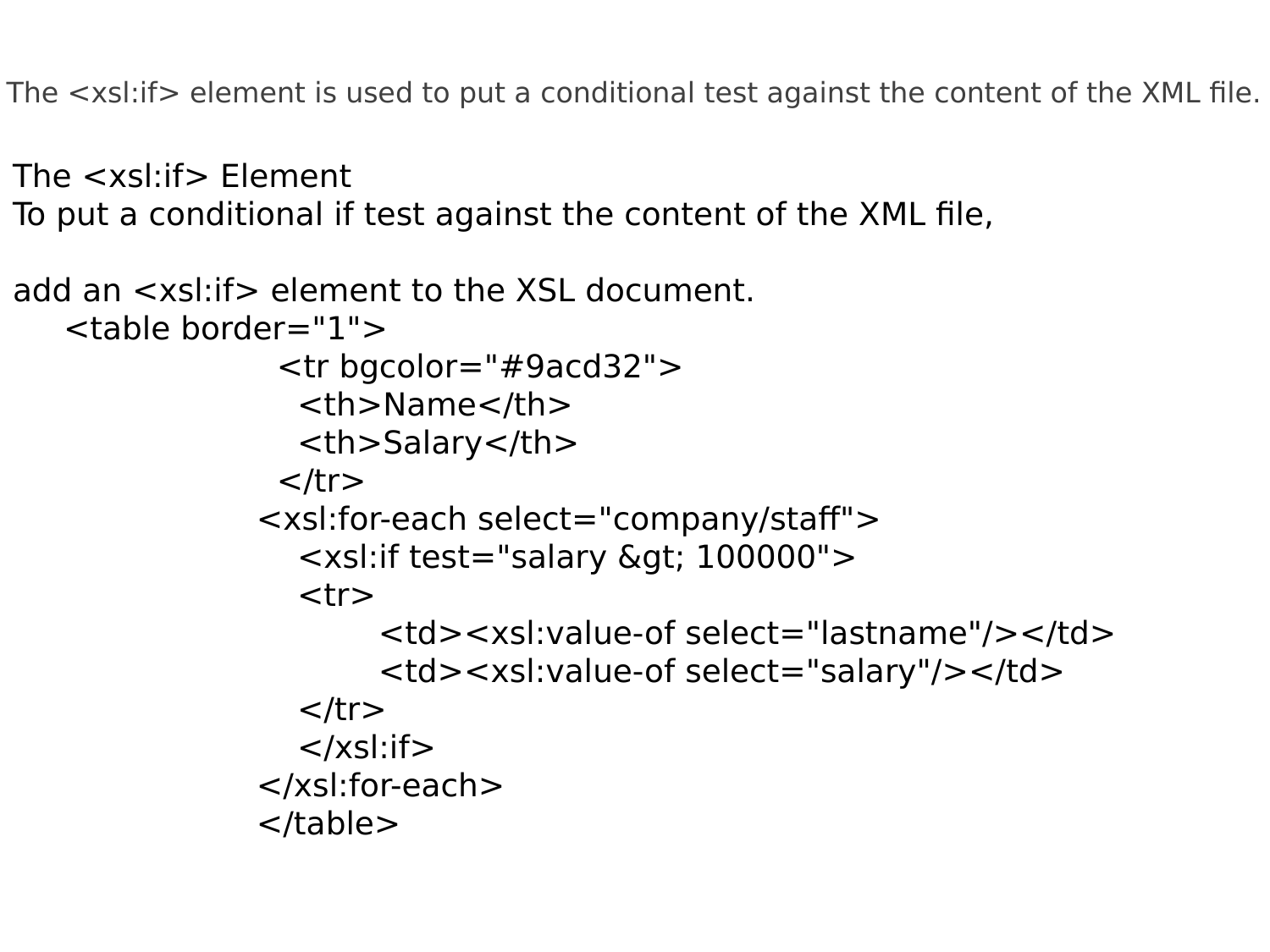

The <xsl:if> element is used to put a conditional test against the content of the XML file.
The <xsl:if> Element
To put a conditional if test against the content of the XML file,

add an <xsl:if> element to the XSL document.
     <table border="1">
                          <tr bgcolor="#9acd32">
                            <th>Name</th>
                            <th>Salary</th>
                          </tr>
                        <xsl:for-each select="company/staff">
                            <xsl:if test="salary &gt; 100000">
                            <tr>
                                    <td><xsl:value-of select="lastname"/></td>
                                    <td><xsl:value-of select="salary"/></td>
                            </tr>
                            </xsl:if>
                        </xsl:for-each>
                        </table>